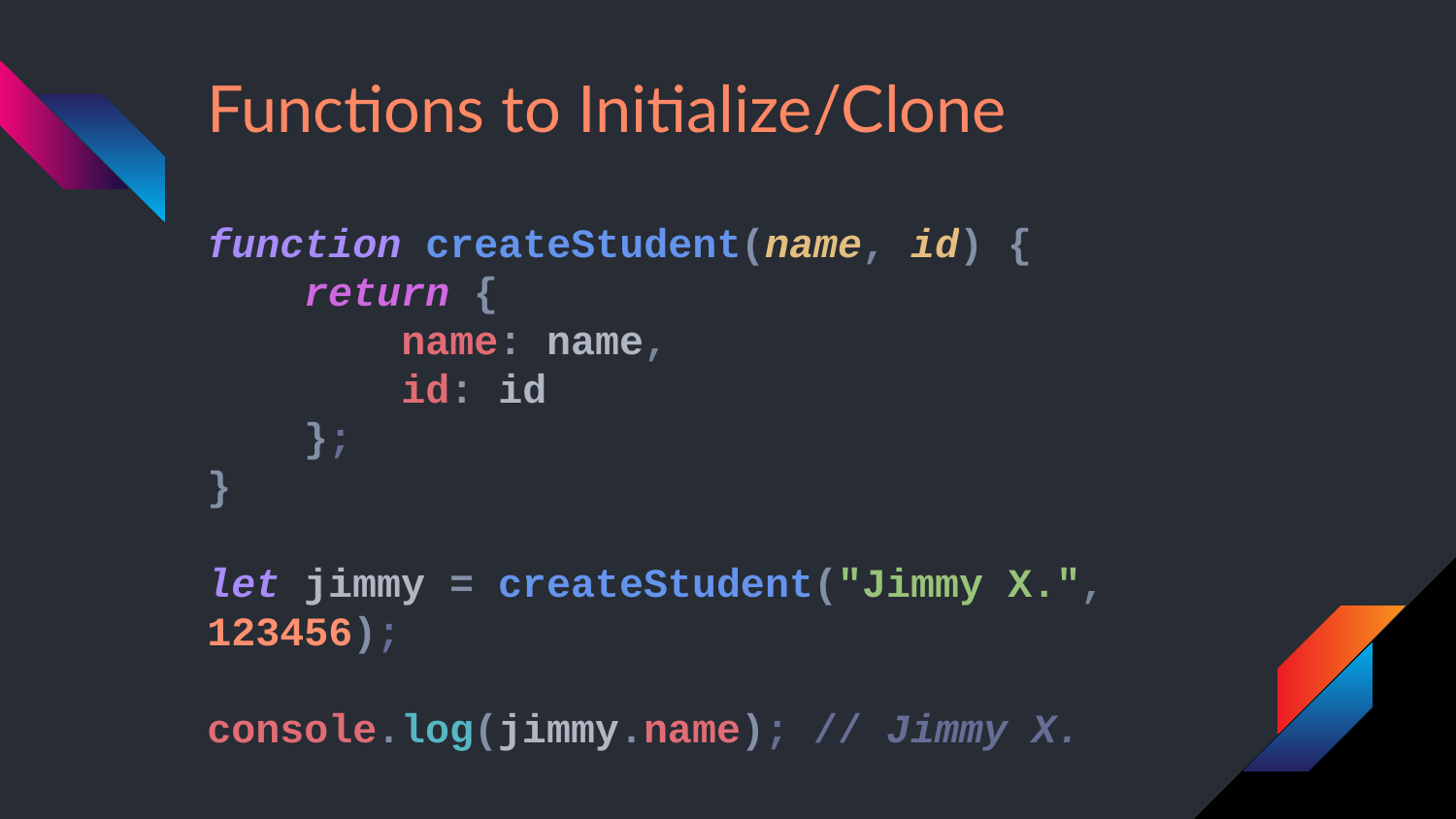

# Functions to Initialize/Clone
function createStudent(name, id) {
    return {
        name: name,
        id: id
    };
}

let jimmy = createStudent("Jimmy X.", 123456);

console.log(jimmy.name); // Jimmy X.